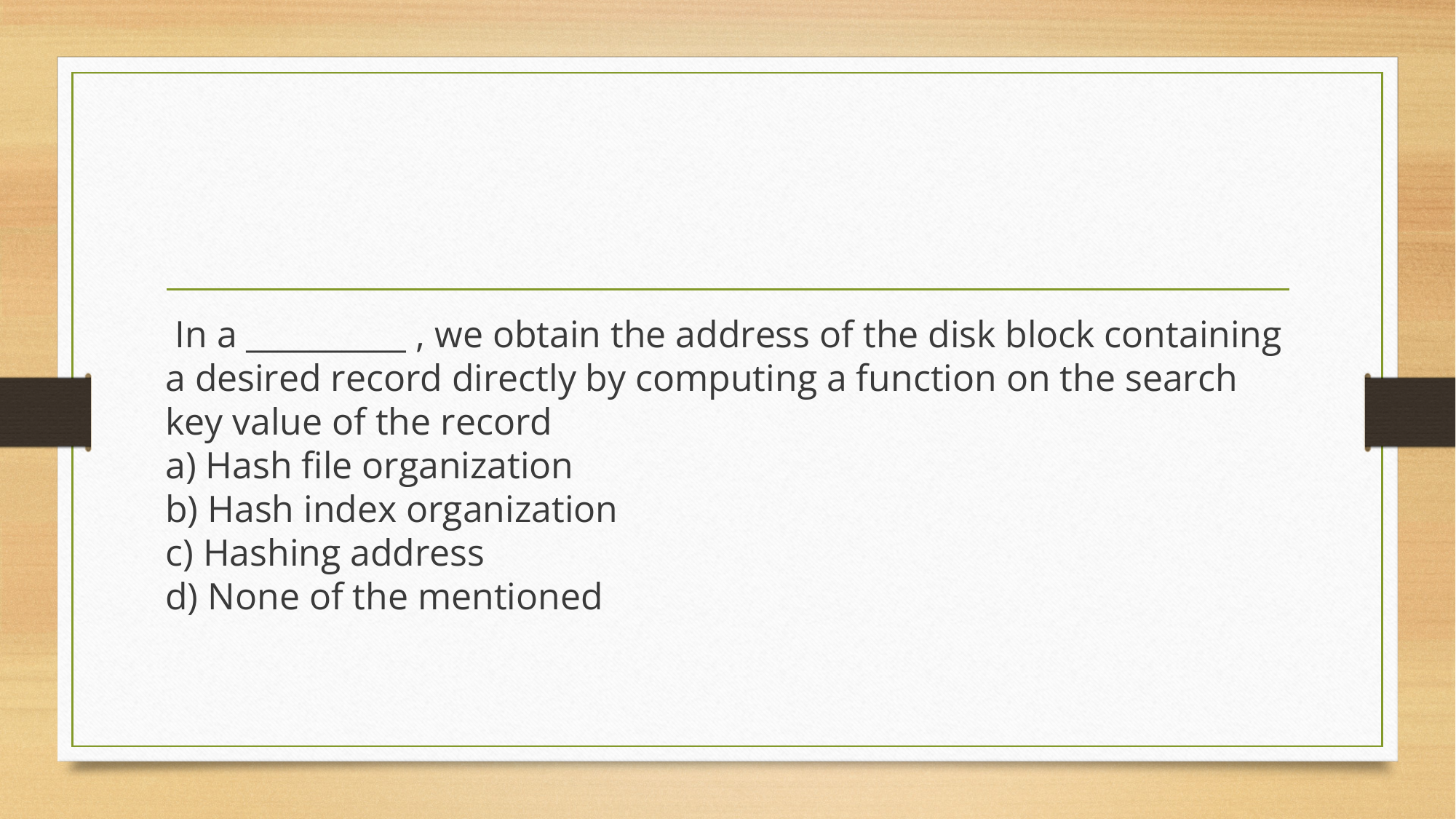

#
 In a __________ , we obtain the address of the disk block containing a desired record directly by computing a function on the search key value of the record
a) Hash file organization
b) Hash index organization
c) Hashing address
d) None of the mentioned